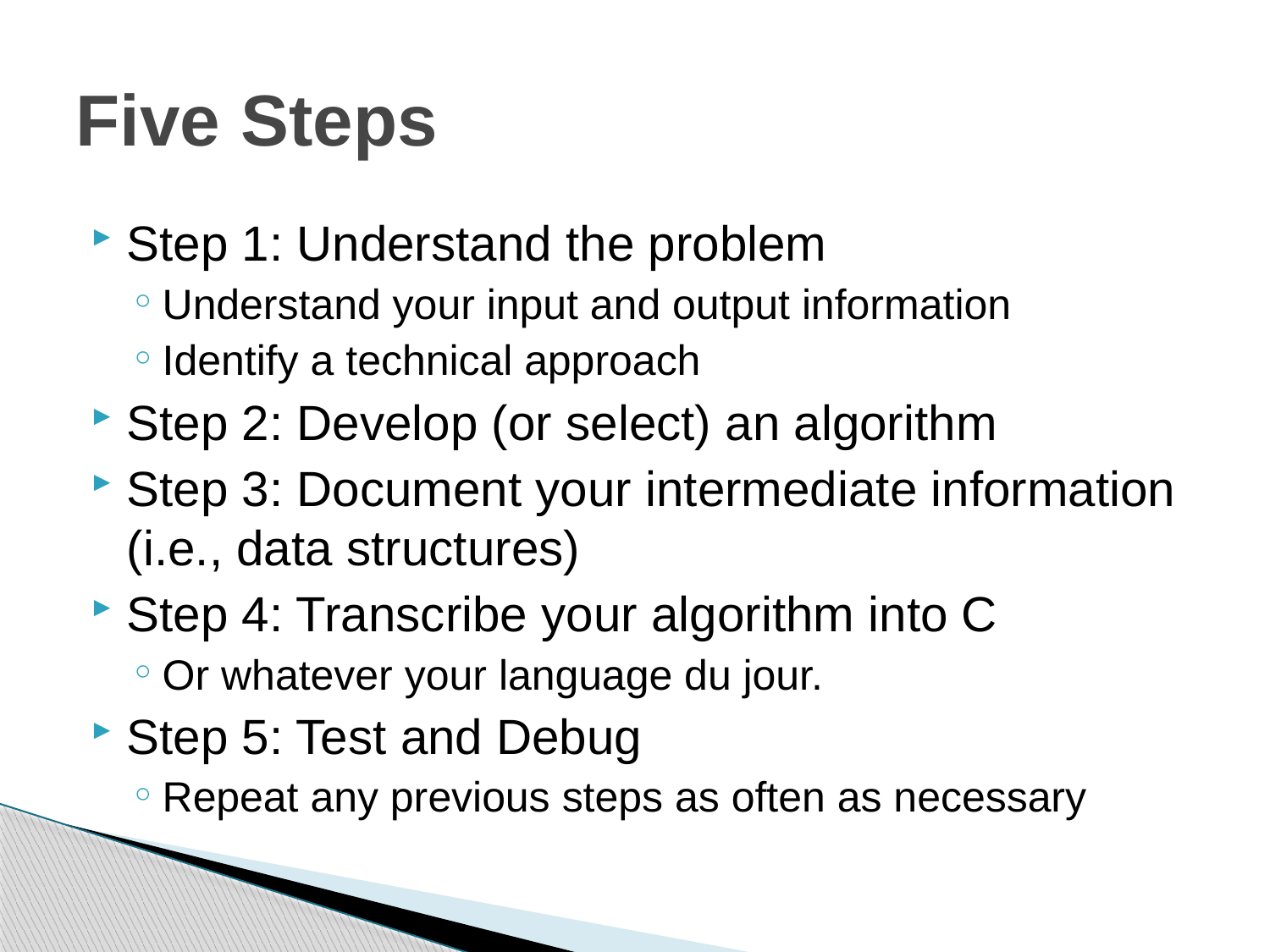

# Five Steps
Step 1: Understand the problem
Understand your input and output information
Identify a technical approach
Step 2: Develop (or select) an algorithm
Step 3: Document your intermediate information (i.e., data structures)
Step 4: Transcribe your algorithm into C
Or whatever your language du jour.
Step 5: Test and Debug
Repeat any previous steps as often as necessary